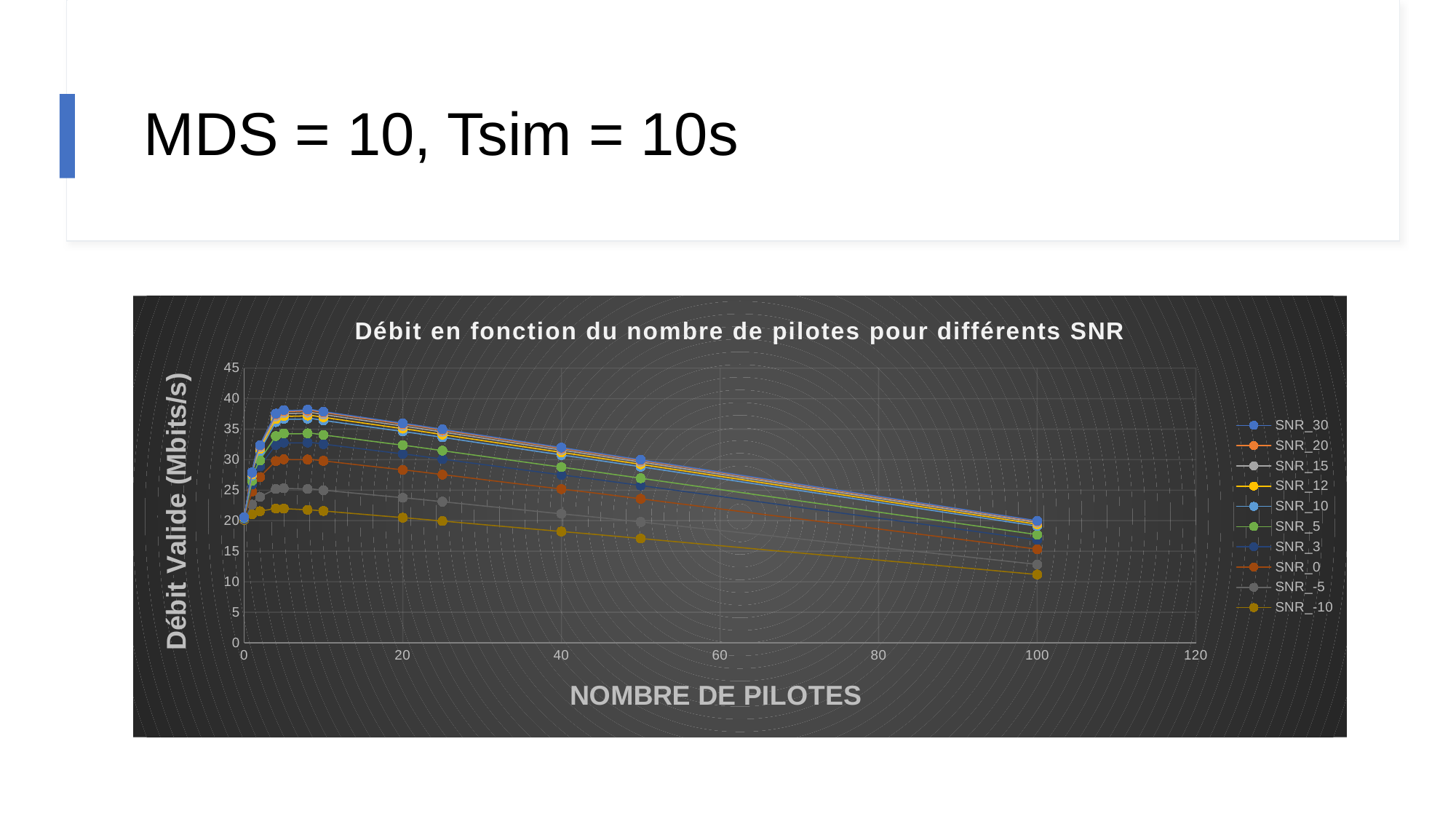

# MDS = 10, Tsim = 10s

### Chart: Débit en fonction du nombre de pilotes pour différents SNR

| Category |  |  |  |  |  |  |  |  |  |  |
|---|---|---|---|---|---|---|---|---|---|---|